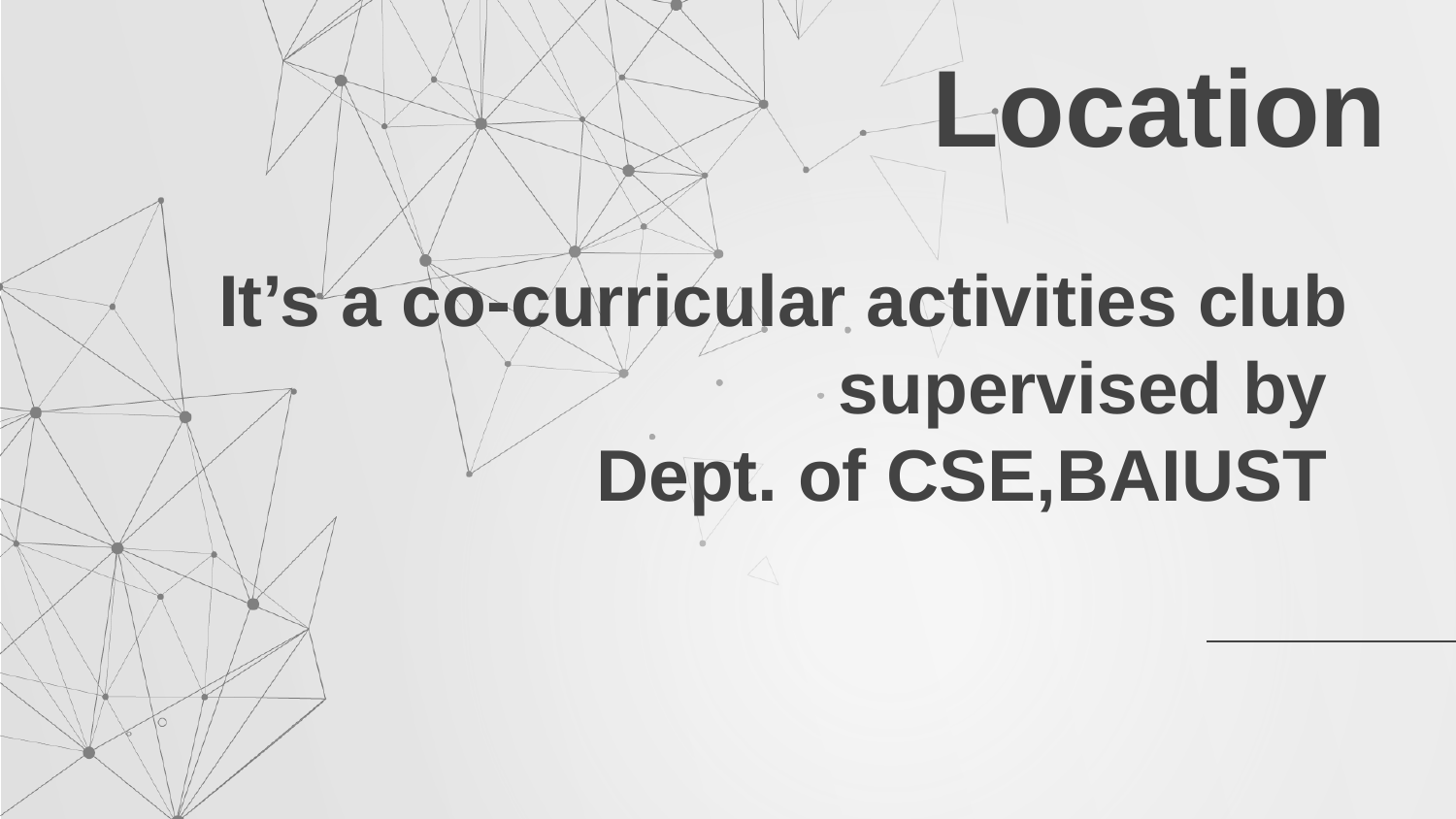

Location
# It’s a co-curricular activities club supervised by Dept. of CSE,BAIUST